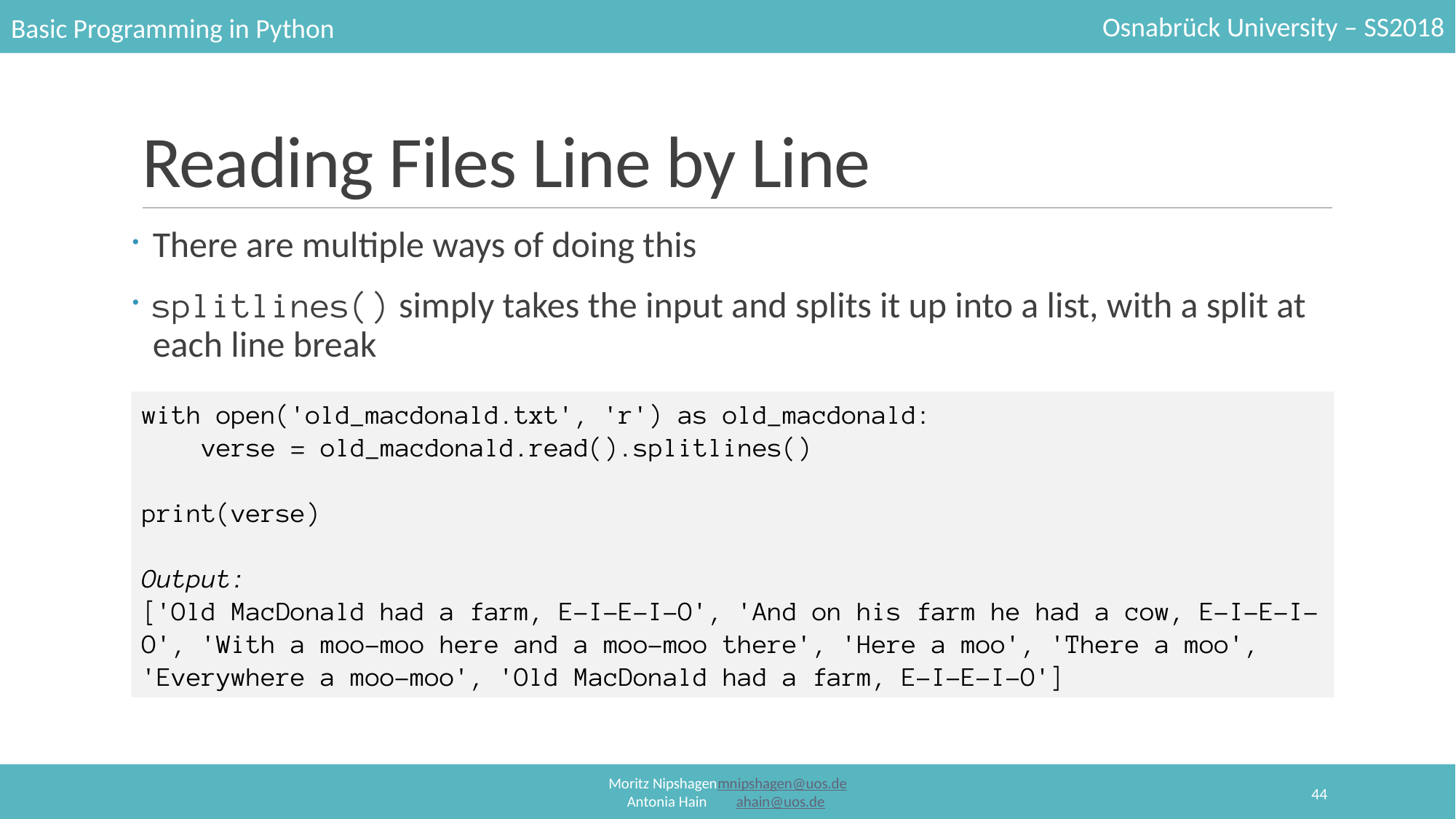

# Reading Files Line by Line
There are multiple ways of doing this
splitlines() simply takes the input and splits it up into a list, with a split at each line break

with open('old_macdonald.txt', 'r') as old_macdonald:
    verse = old_macdonald.read().splitlines()

print(verse)

Output:
['Old MacDonald had a farm, E-I-E-I-O', 'And on his farm he had a cow, E-I-E-I-O', 'With a moo-moo here and a moo-moo there', 'Here a moo', 'There a moo', 'Everywhere a moo-moo', 'Old MacDonald had a farm, E-I-E-I-O']
44